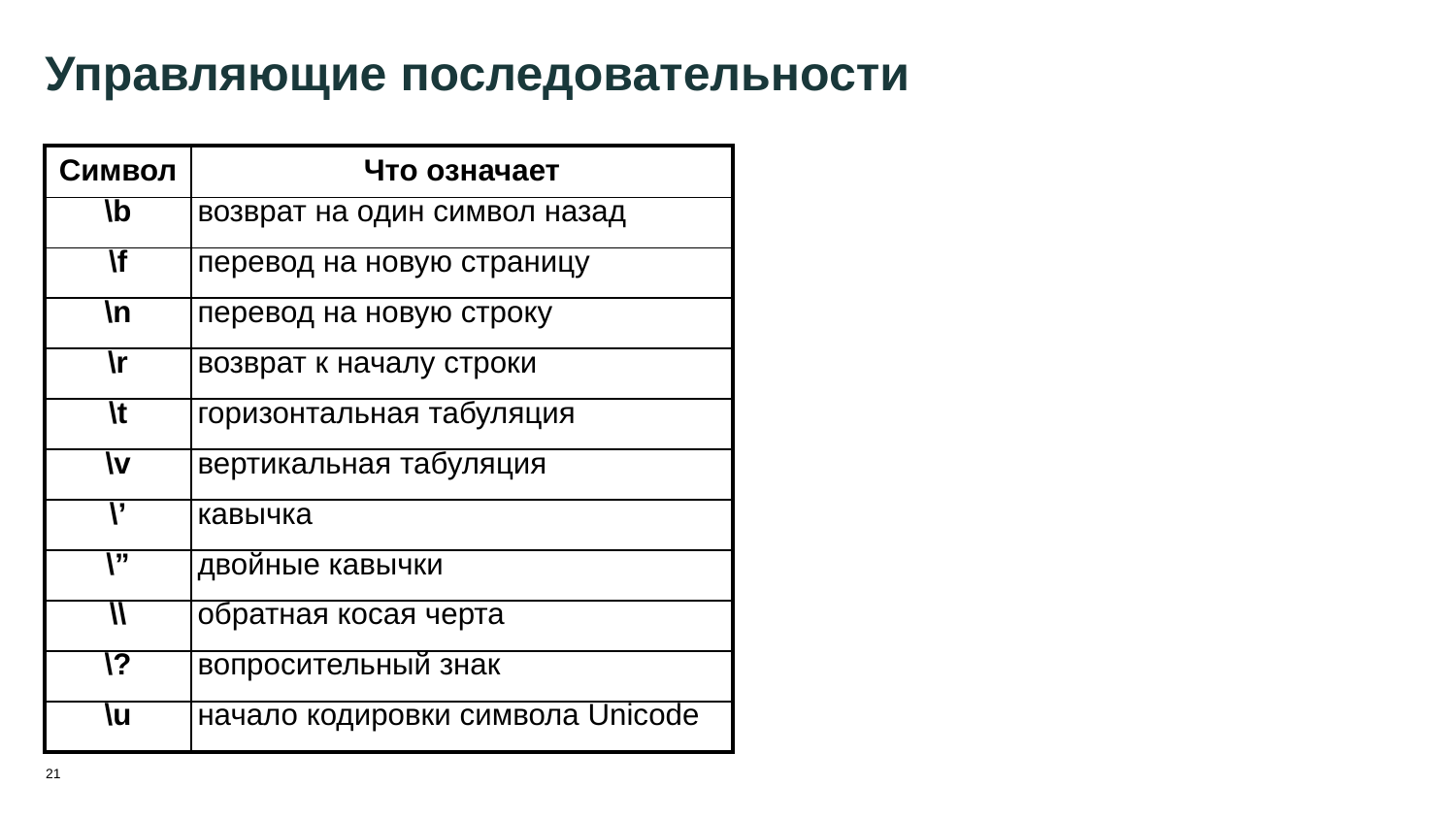

21
# Управляющие последовательности
| Символ | Что означает |
| --- | --- |
| \b | возврат на один символ назад |
| \f | перевод на новую страницу |
| \n | перевод на новую строку |
| \r | возврат к началу строки |
| \t | горизонтальная табуляция |
| \v | вертикальная табуляция |
| \’ | кавычка |
| \” | двойные кавычки |
| \\ | обратная косая черта |
| \? | вопросительный знак |
| \u | начало кодировки символа Unicode |